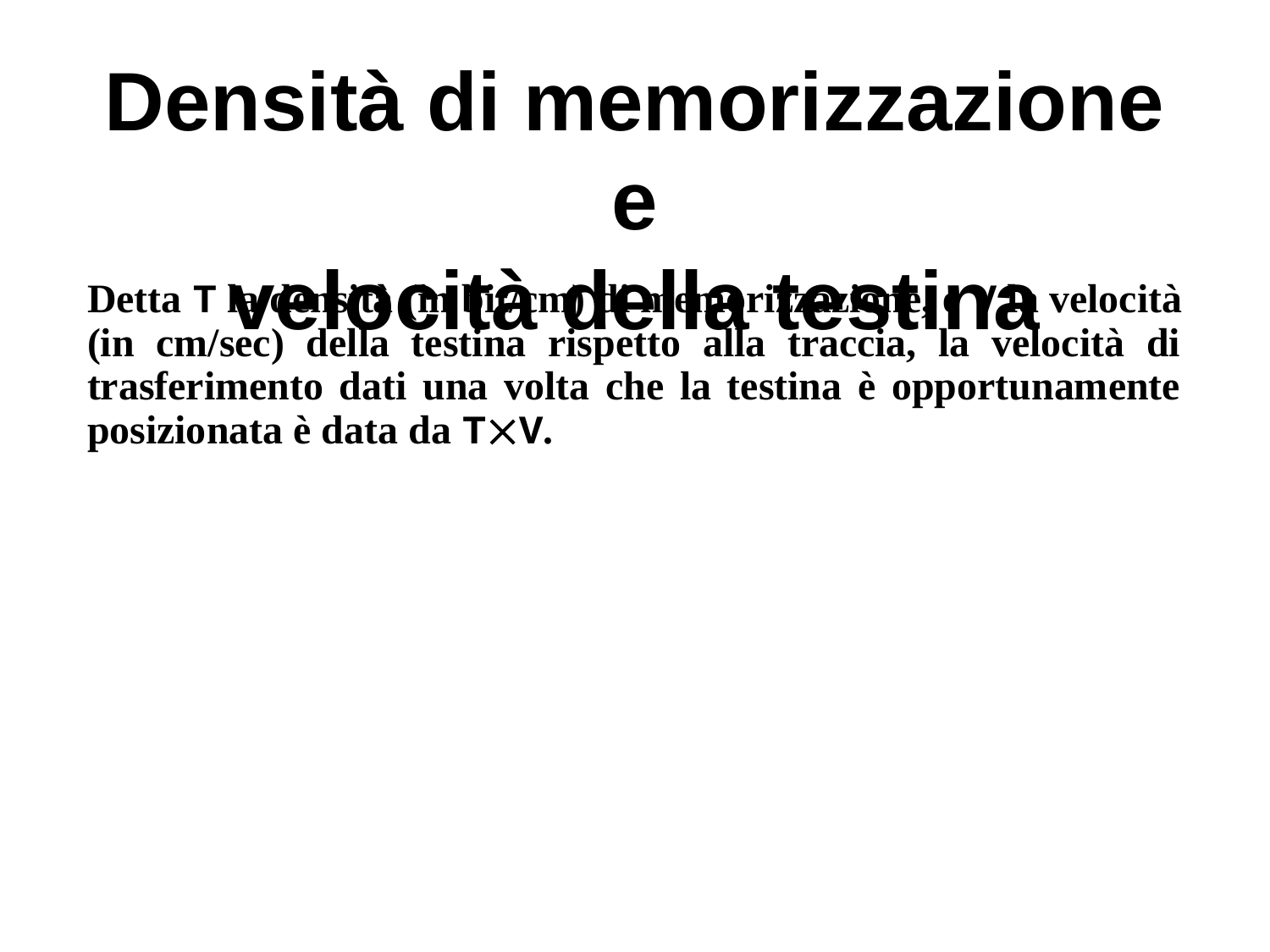

# Densità di memorizzazione e velocità della testina
Detta T la densità (in bit/cm) di memorizzazione, e V la velocità (in cm/sec) della testina rispetto alla traccia, la velocità di trasferimento dati una volta che la testina è opportunamente posizionata è data da T×V.